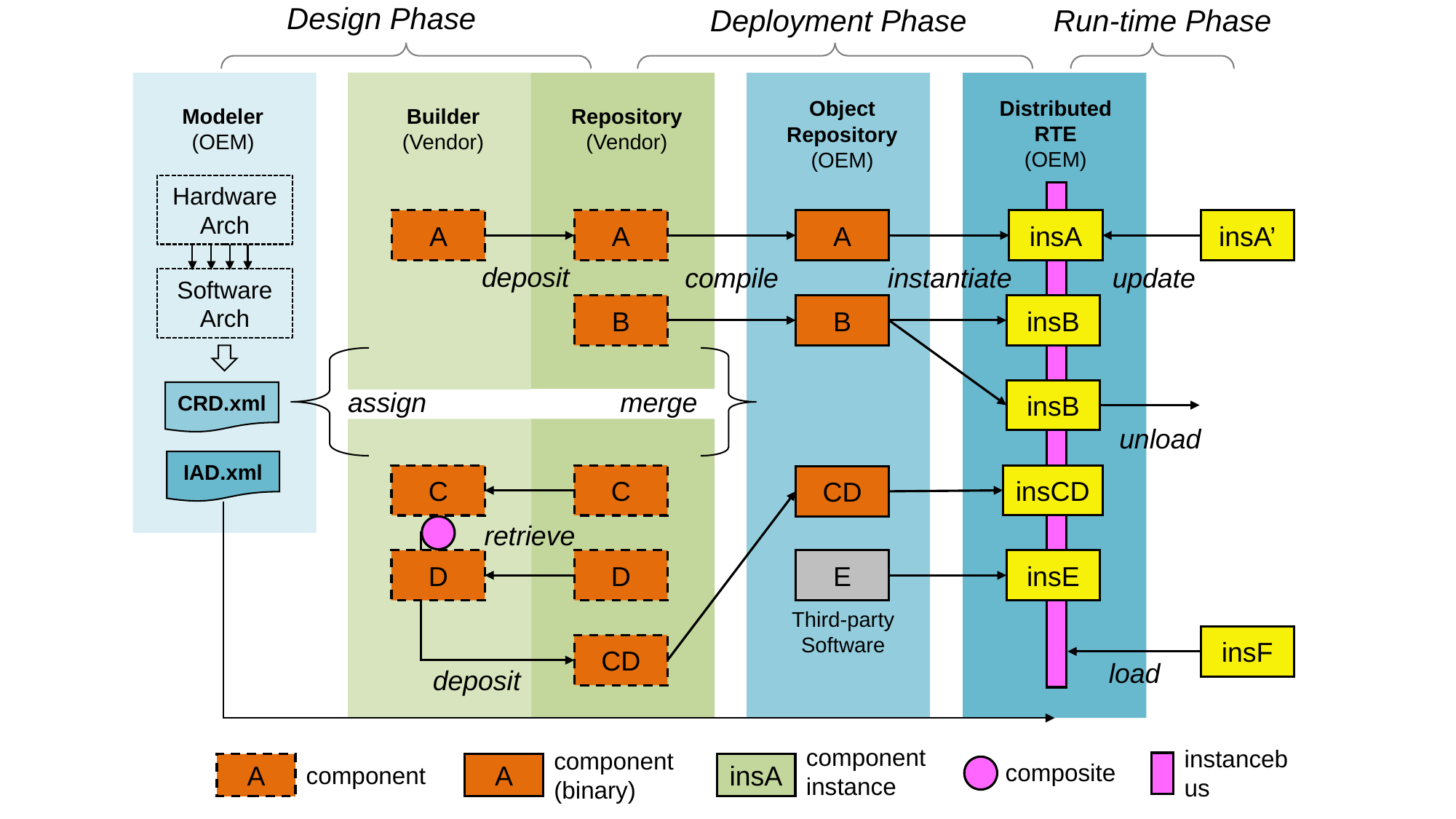

Design Phase
Deployment Phase
Run-time Phase

Distributed
RTE
(OEM)
Object
Repository
(OEM)
Modeler
(OEM)
Builder
(Vendor)
Repository
(Vendor)
Hardware
Arch

A
A
A
insA
insA’
deposit
compile
instantiate
update
Software
Arch
B
B
insB

assign

merge
insB
CRD.xml
unload

IAD.xml
insCD
C
C
CD
retrieve

CRD: Component Repository Description
D
E
insE
D
IAD : Instance Architecture Description
Third-party
Software
insF
CD
load
deposit
component
instance
instancebus
component
(binary)
composite

A
A
insA
component